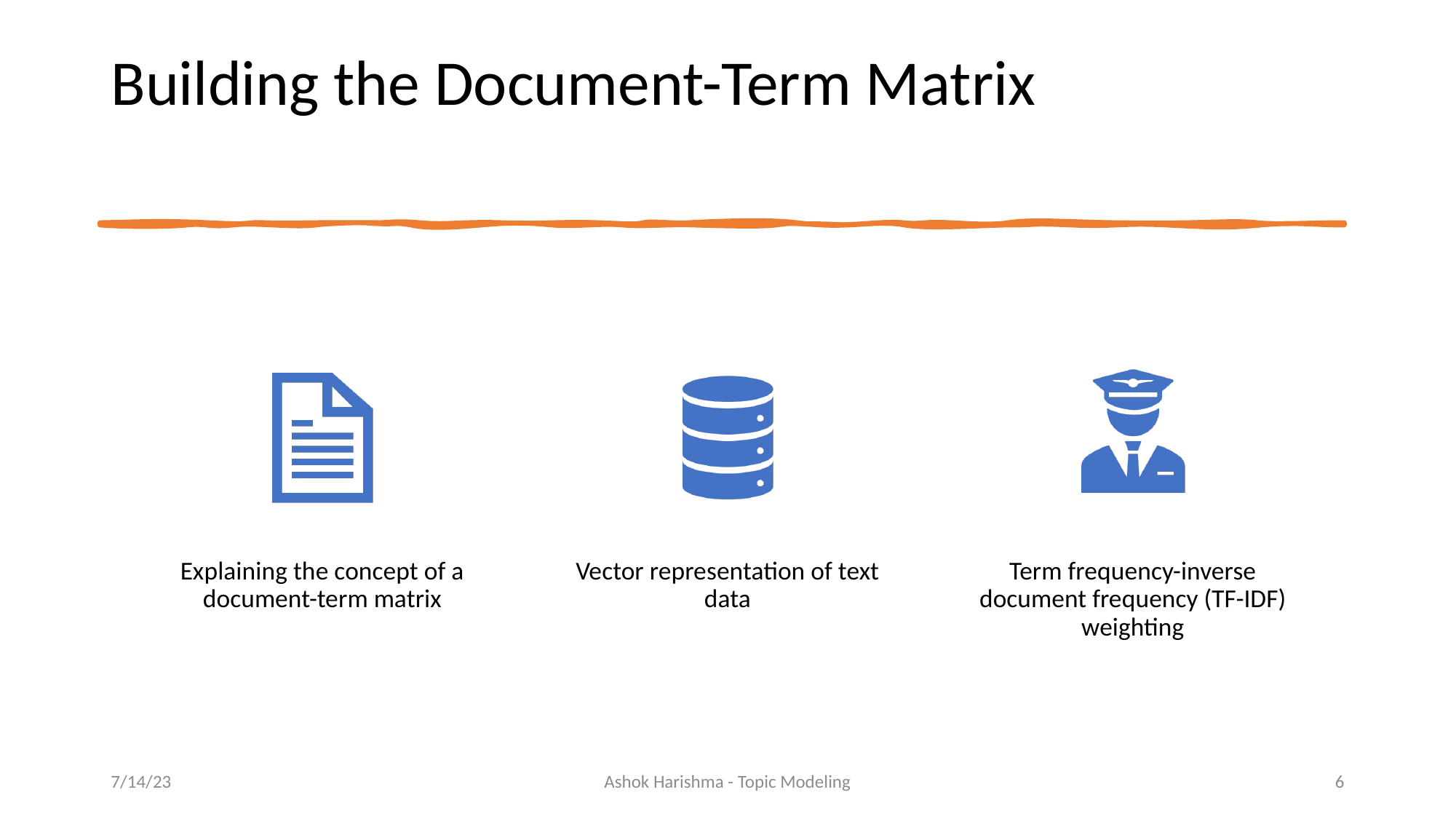

# Building the Document-Term Matrix

Explaining the concept of a document-term matrix
Vector representation of text data
Term frequency-inverse document frequency (TF-IDF) weighting
7/14/23
Ashok Harishma - Topic Modeling
6